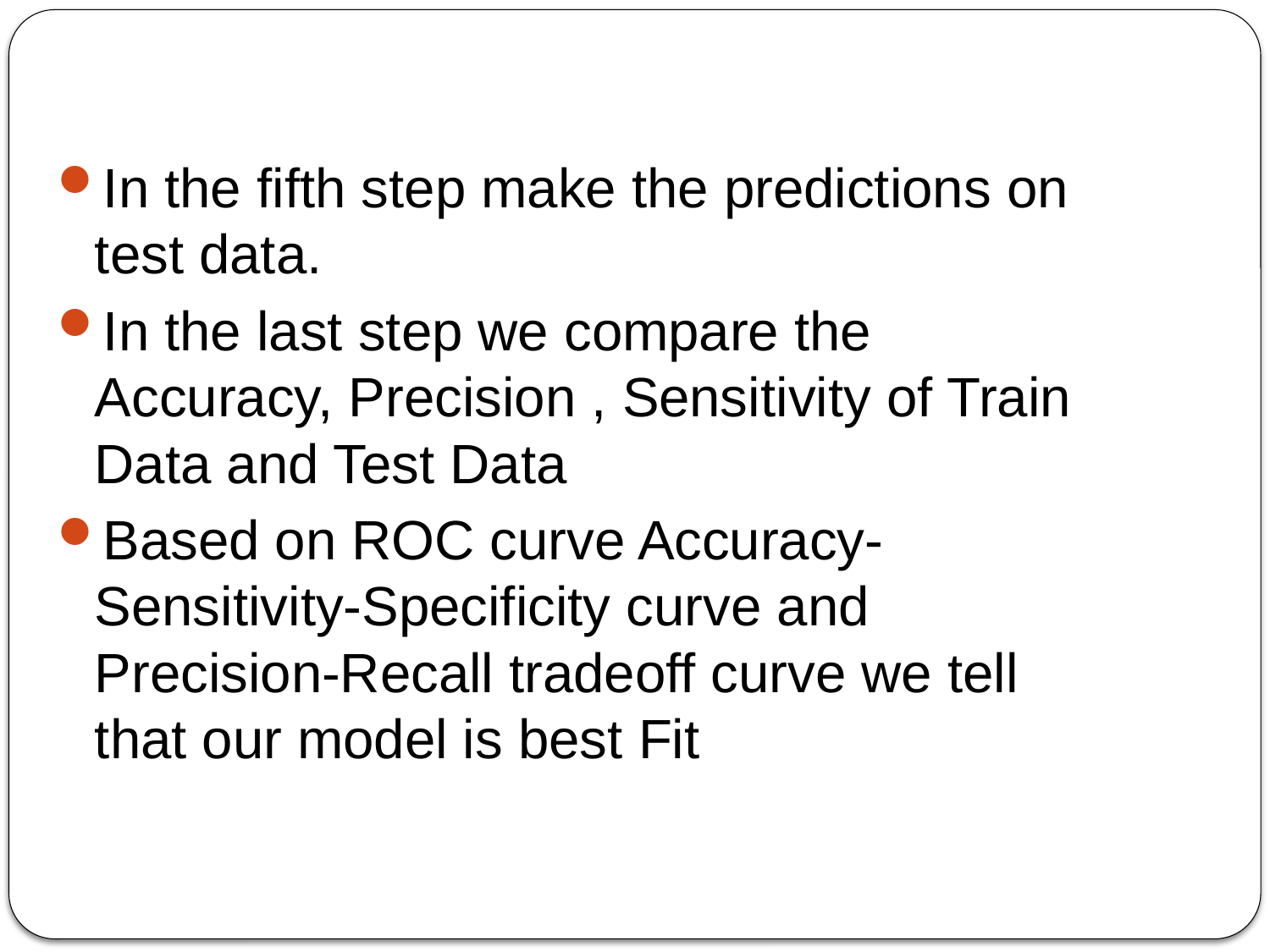

In the fifth step make the predictions on test data.
In the last step we compare the Accuracy, Precision , Sensitivity of Train Data and Test Data
Based on ROC curve Accuracy-Sensitivity-Specificity curve and Precision-Recall tradeoff curve we tell that our model is best Fit